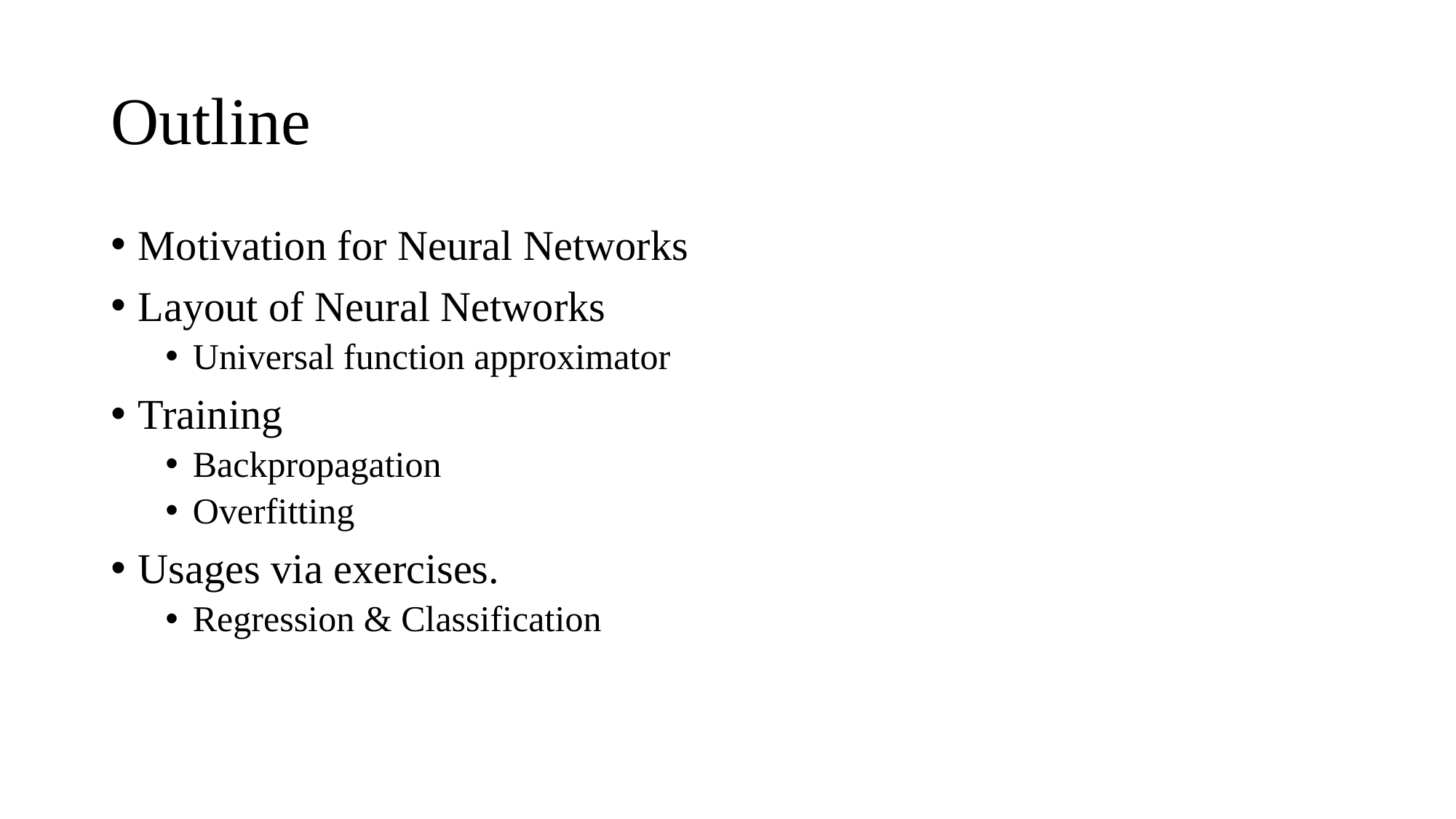

# Outline
Motivation for Neural Networks
Layout of Neural Networks
Universal function approximator
Training
Backpropagation
Overfitting
Usages via exercises.
Regression & Classification